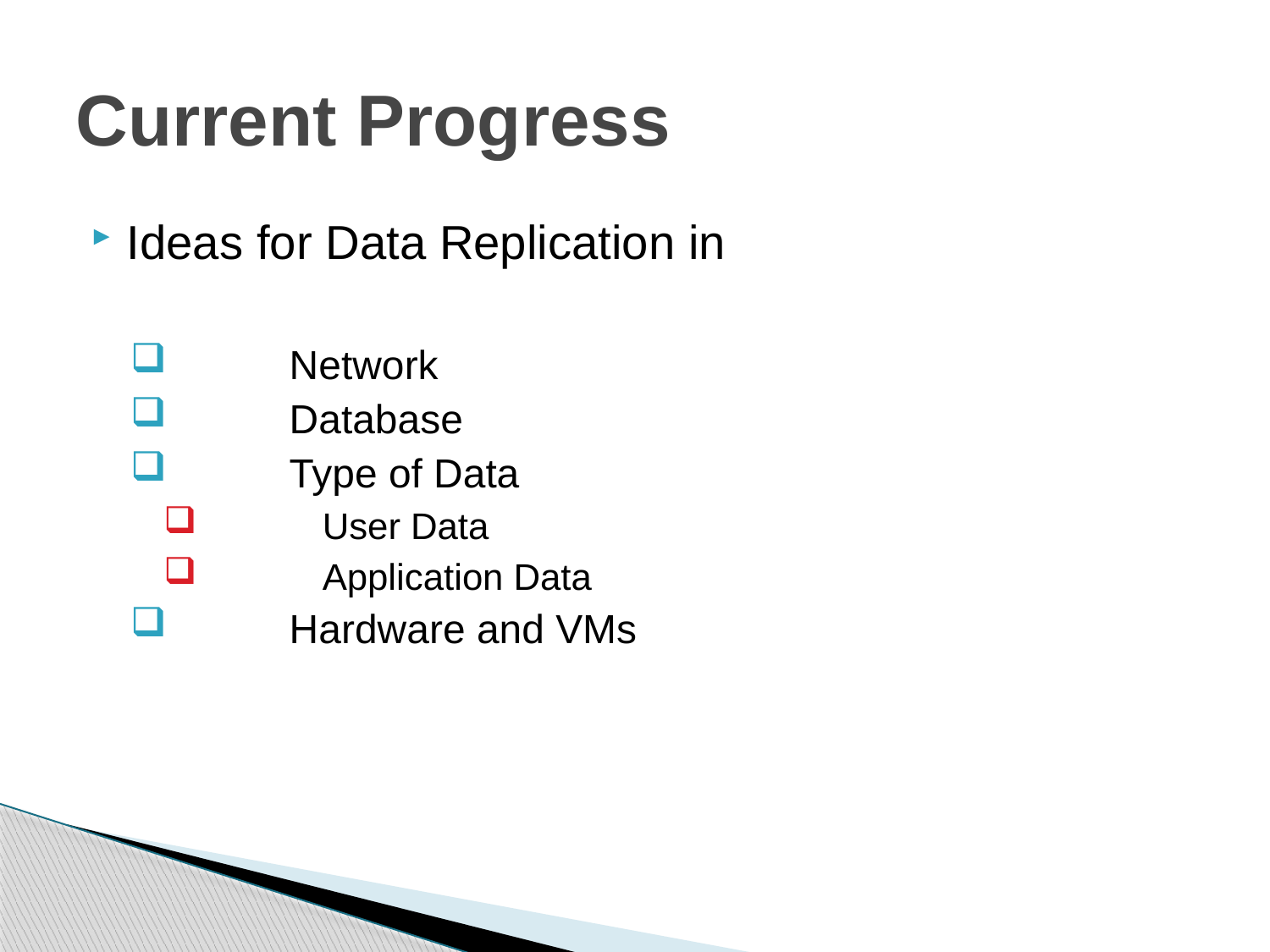

# Current Progress
Ideas for Data Replication in

	Network
 	Database
 	Type of Data
 	User Data
 	Application Data
 	Hardware and VMs